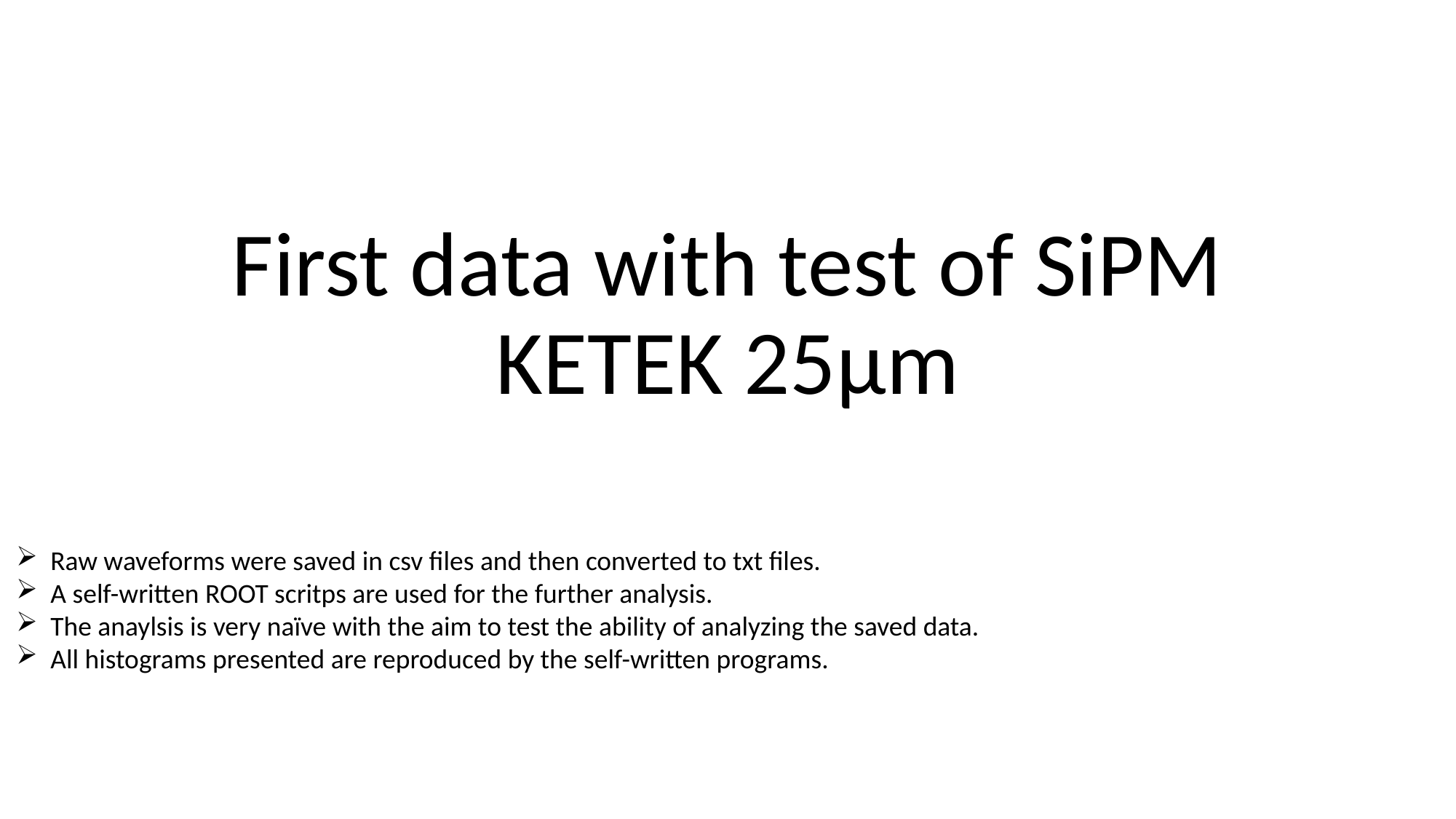

# First data with test of SiPM KETEK 25μm
Raw waveforms were saved in csv files and then converted to txt files.
A self-written ROOT scritps are used for the further analysis.
The anaylsis is very naïve with the aim to test the ability of analyzing the saved data.
All histograms presented are reproduced by the self-written programs.